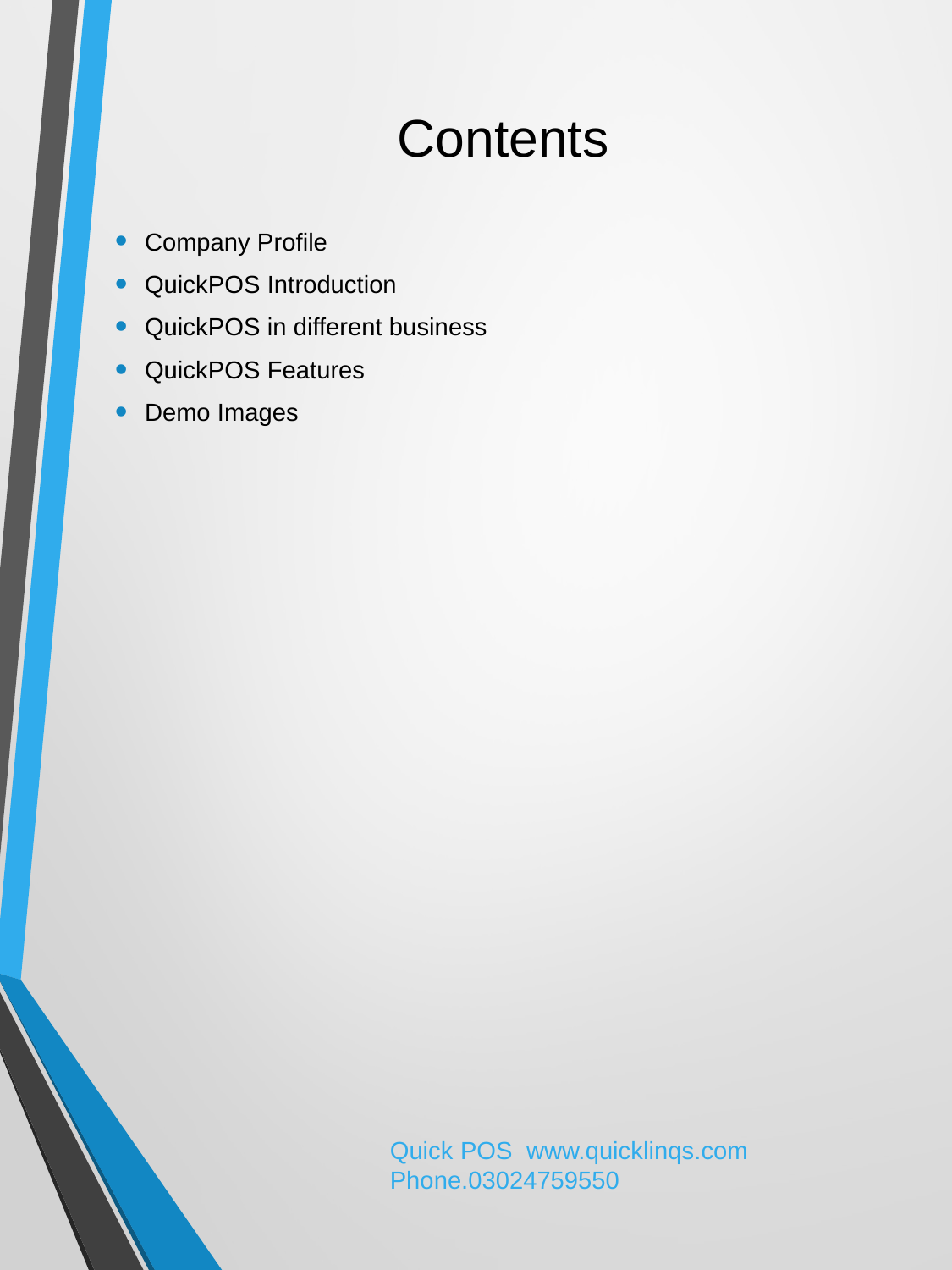

# Contents
Company Profile
QuickPOS Introduction
QuickPOS in different business
QuickPOS Features
Demo Images

Quick POS  www.quicklinqs.com  Phone.03024759550